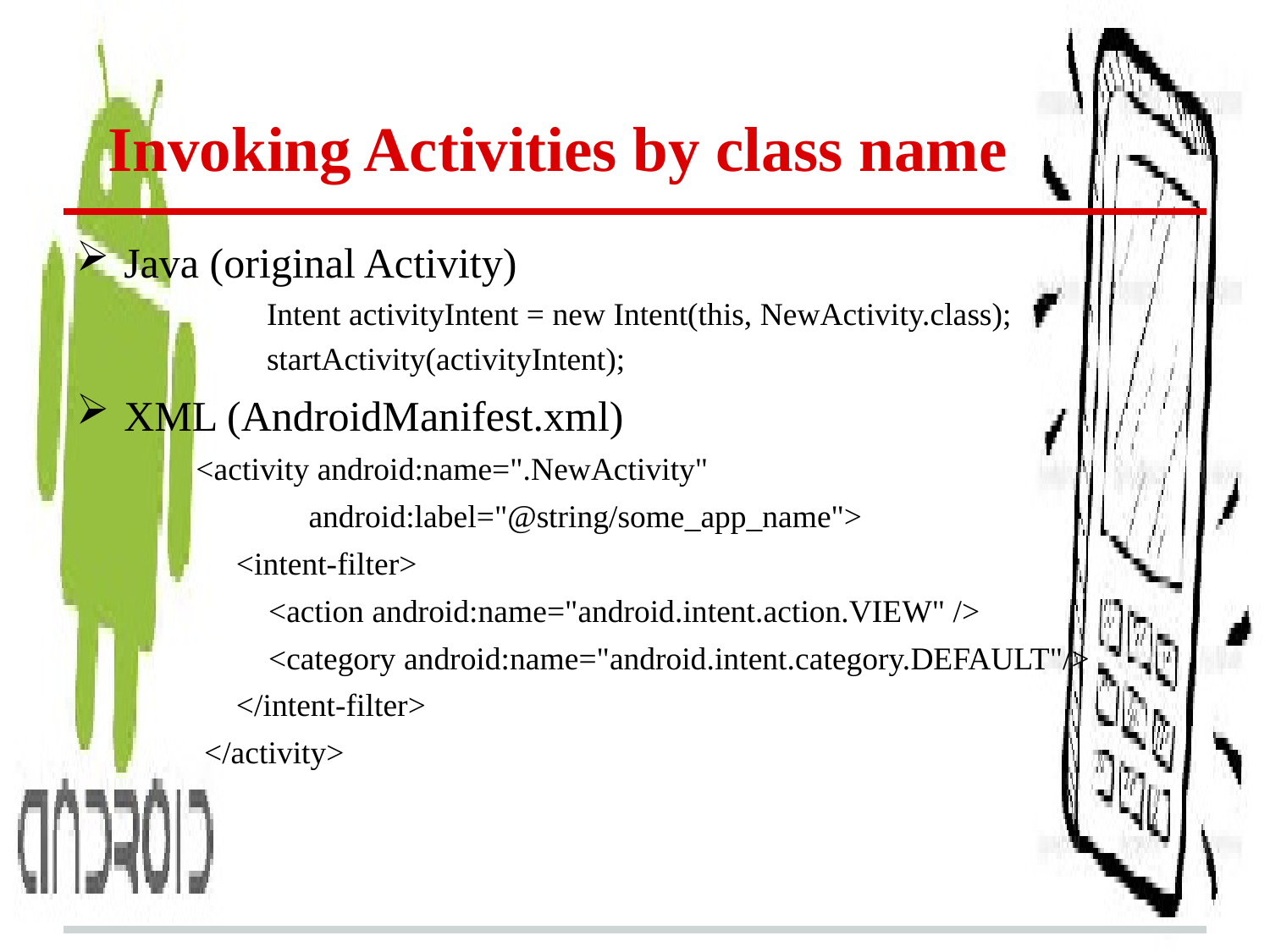

# Invoking Activities by class name
Java (original Activity)
Intent activityIntent = new Intent(this, NewActivity.class);
startActivity(activityIntent);
XML (AndroidManifest.xml)
       <activity android:name=".NewActivity"
                     android:label="@string/some_app_name">
            <intent-filter>
                <action android:name="android.intent.action.VIEW" />
                <category android:name="android.intent.category.DEFAULT"/>
            </intent-filter>
        </activity>